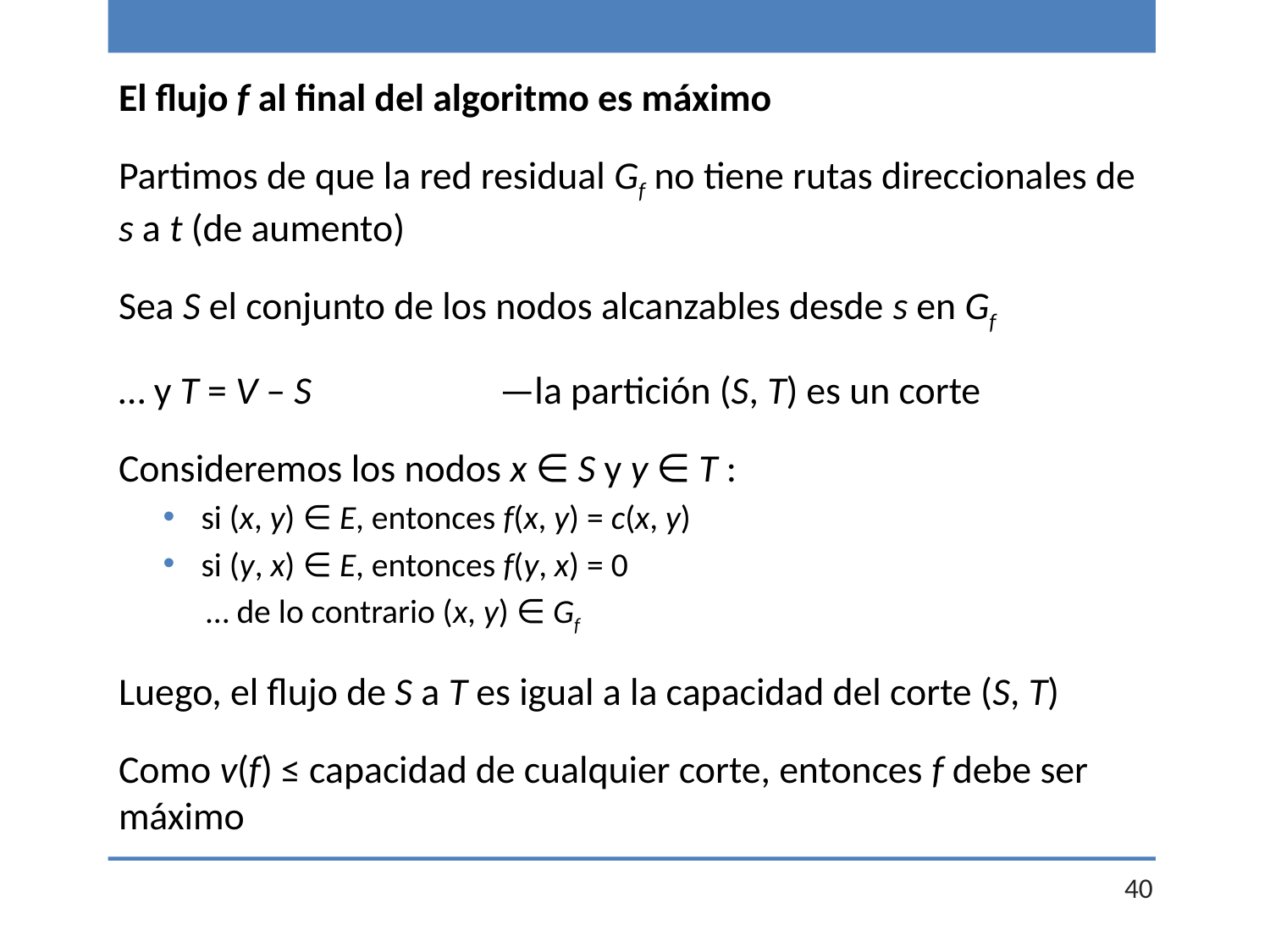

El flujo f al final del algoritmo es máximo
Partimos de que la red residual Gf no tiene rutas direccionales de s a t (de aumento)
Sea S el conjunto de los nodos alcanzables desde s en Gf
… y T = V – S 		—la partición (S, T) es un corte
Consideremos los nodos x ∈ S y y ∈ T :
si (x, y) ∈ E, entonces f(x, y) = c(x, y)
si (y, x) ∈ E, entonces f(y, x) = 0
… de lo contrario (x, y) ∈ Gf
Luego, el flujo de S a T es igual a la capacidad del corte (S, T)
Como v(f) ≤ capacidad de cualquier corte, entonces f debe ser máximo
40